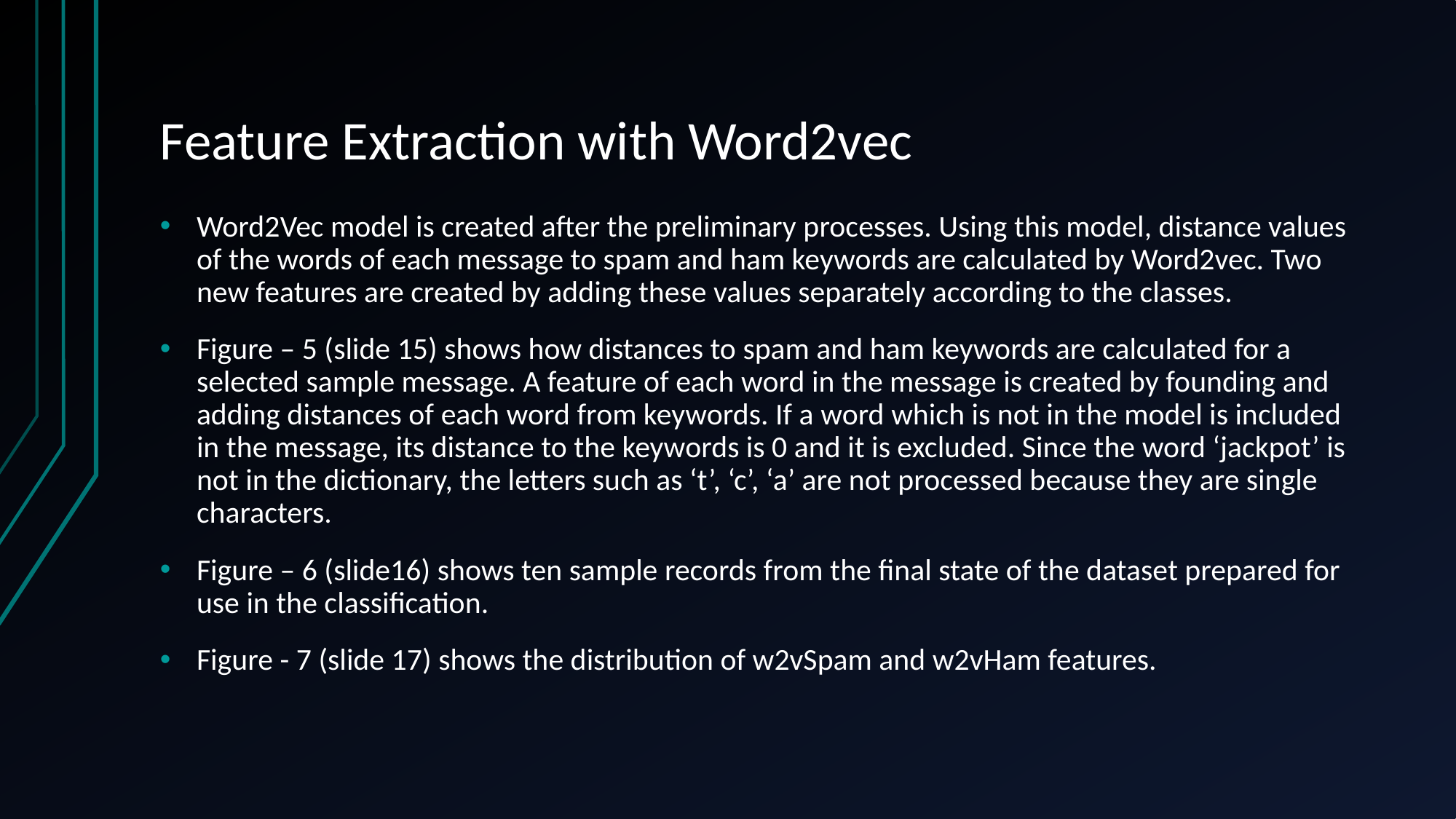

# Feature Extraction with Word2vec
Word2Vec model is created after the preliminary processes. Using this model, distance values of the words of each message to spam and ham keywords are calculated by Word2vec. Two new features are created by adding these values separately according to the classes.
Figure – 5 (slide 15) shows how distances to spam and ham keywords are calculated for a selected sample message. A feature of each word in the message is created by founding and adding distances of each word from keywords. If a word which is not in the model is included in the message, its distance to the keywords is 0 and it is excluded. Since the word ‘jackpot’ is not in the dictionary, the letters such as ‘t’, ‘c’, ‘a’ are not processed because they are single characters.
Figure – 6 (slide16) shows ten sample records from the final state of the dataset prepared for use in the classification.
Figure - 7 (slide 17) shows the distribution of w2vSpam and w2vHam features.